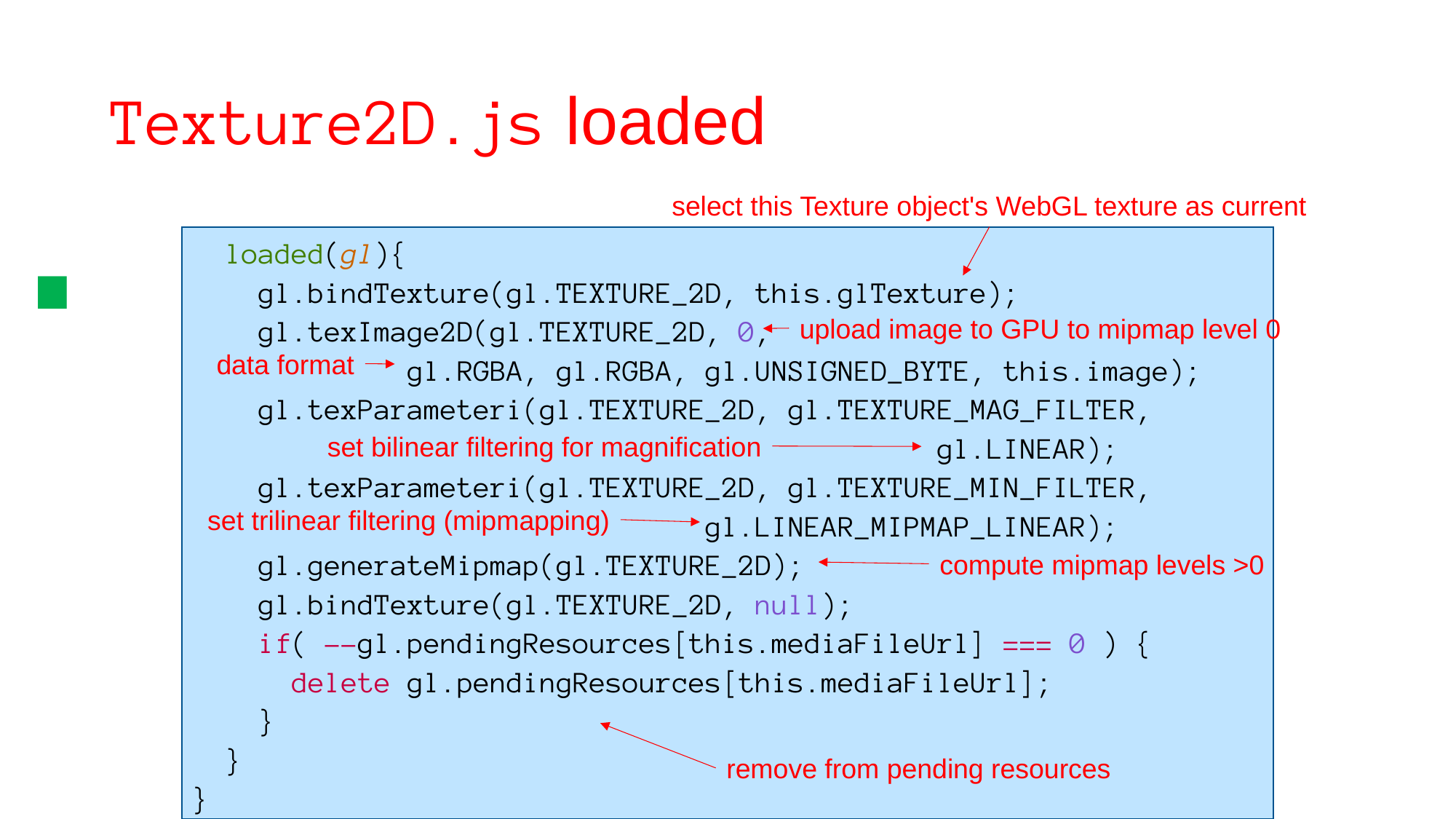

.
# Texture2D.js loaded
select this Texture object's WebGL texture as current
  loaded(gl){
    gl.bindTexture(gl.TEXTURE_2D, this.glTexture);
    gl.texImage2D(gl.TEXTURE_2D, 0,
             gl.RGBA, gl.RGBA, gl.UNSIGNED_BYTE, this.image);
    gl.texParameteri(gl.TEXTURE_2D, gl.TEXTURE_MAG_FILTER,
                                             gl.LINEAR);
    gl.texParameteri(gl.TEXTURE_2D, gl.TEXTURE_MIN_FILTER,
                               gl.LINEAR_MIPMAP_LINEAR);
    gl.generateMipmap(gl.TEXTURE_2D);
    gl.bindTexture(gl.TEXTURE_2D, null);
    if( --gl.pendingResources[this.mediaFileUrl] === 0 ) {
      delete gl.pendingResources[this.mediaFileUrl];
    }
  }
}
upload image to GPU to mipmap level 0
data format
set bilinear filtering for magnification
set trilinear filtering (mipmapping)
compute mipmap levels >0
remove from pending resources